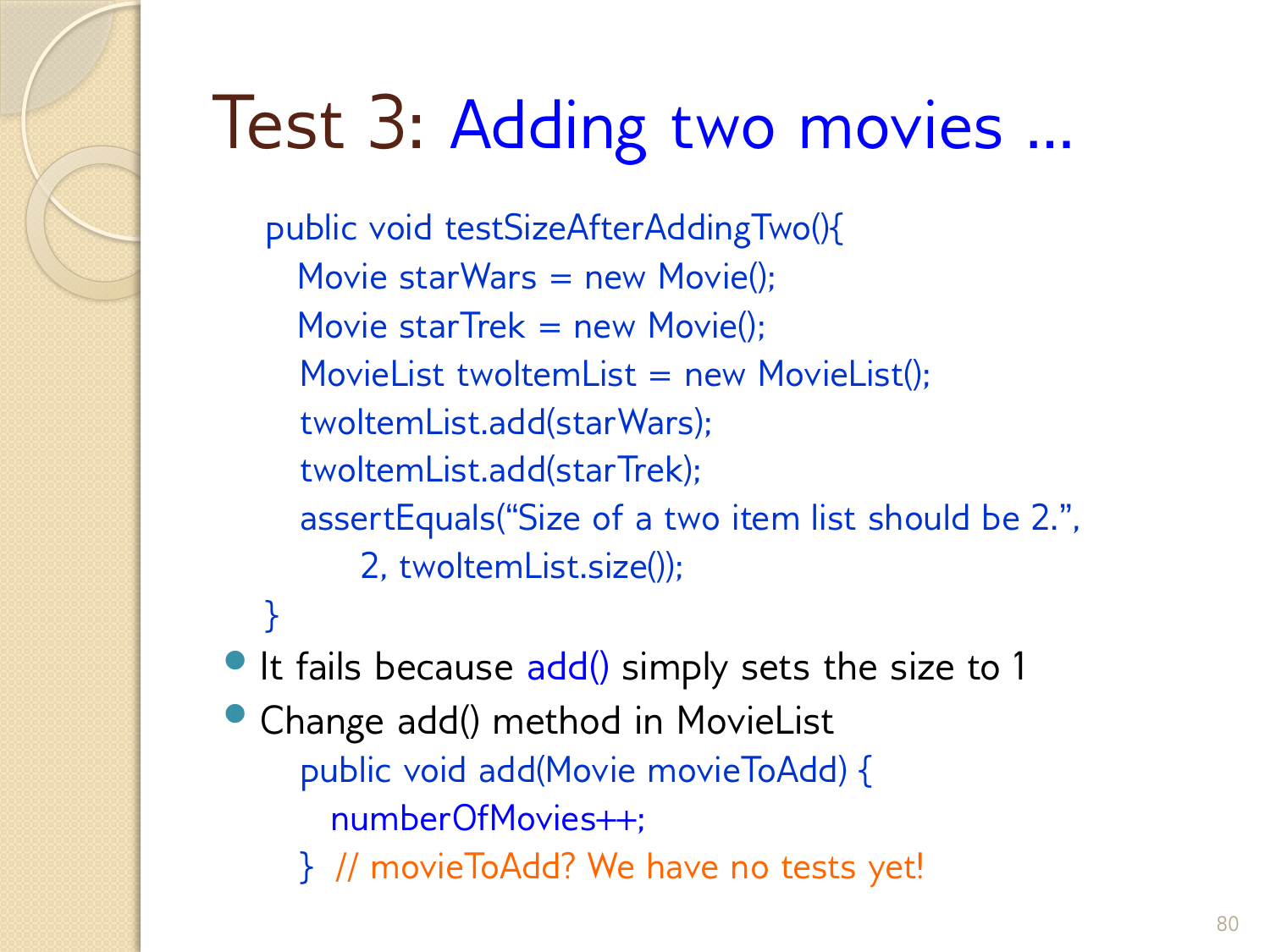

# Test 3: Adding two movies …
public void testSizeAfterAddingTwo(){
	Movie starWars = new Movie();
	Movie starTrek = new Movie();
MovieList twoItemList = new MovieList();
twoItemList.add(starWars);
twoItemList.add(starTrek);
assertEquals(“Size of a two item list should be 2.”,
2, twoItemList.size());
}
It fails because add() simply sets the size to 1
Change add() method in MovieList
public void add(Movie movieToAdd) {
	numberOfMovies++;
}  // movieToAdd? We have no tests yet!
80